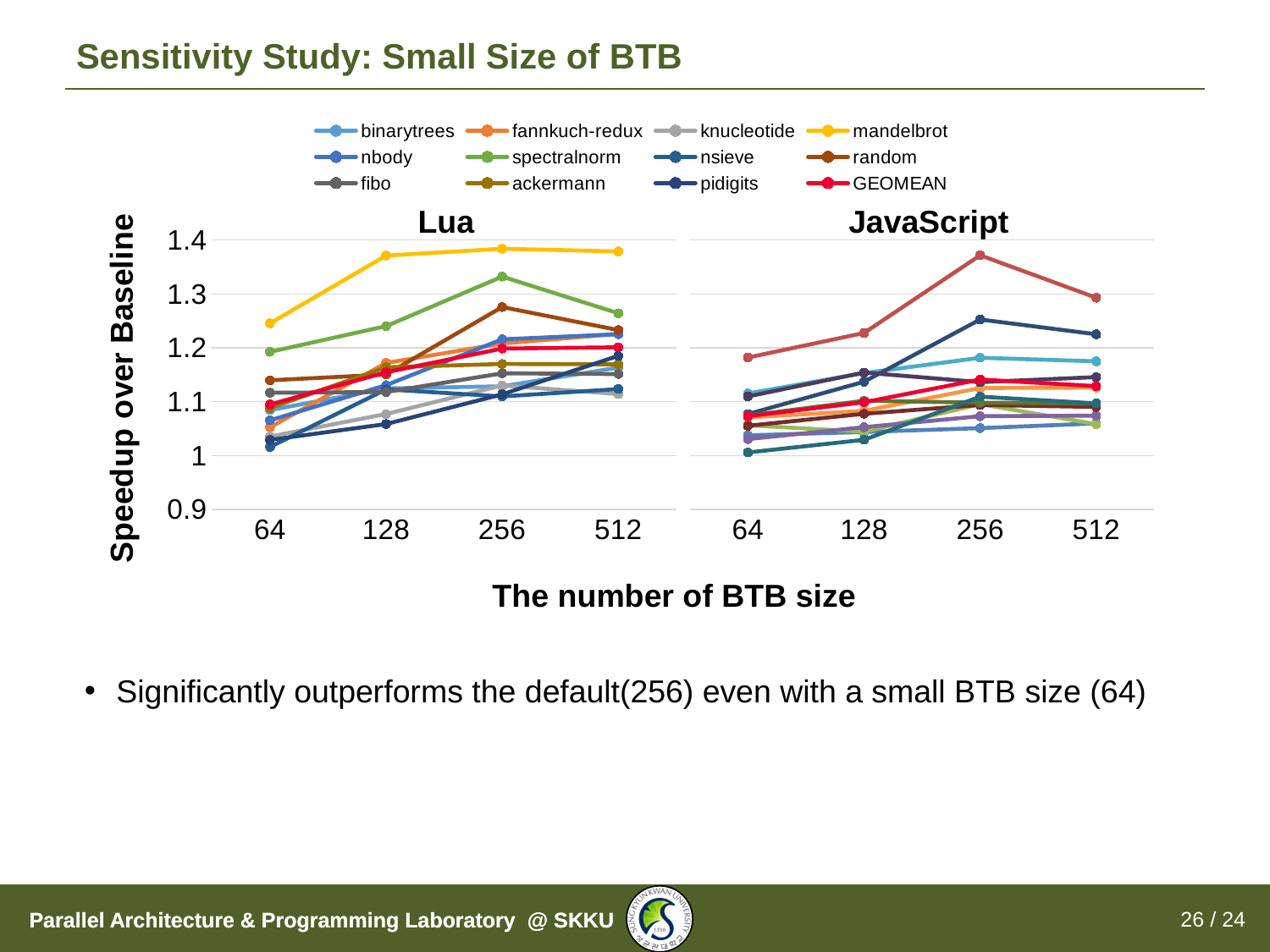

# Sensitivity Study: Small Size of BTB

### Chart

| Category | binarytrees | fannkuch-redux | knucleotide | mandelbrot | nbody | spectralnorm | nsieve | random | fibo | ackermann | pidigits | GEOMEAN |
|---|---|---|---|---|---|---|---|---|---|---|---|---|
| 64.0 | 1.0844 | 1.0526 | 1.0353 | 1.2455 | 1.0654 | 1.1926 | 1.016 | 1.1397 | 1.1166 | 1.0883 | 1.0291 | 1.0948 |
| 128.0 | 1.1247 | 1.172 | 1.0772 | 1.3711 | 1.1307 | 1.2403 | 1.1229 | 1.1506 | 1.1179 | 1.1639 | 1.0586 | 1.1546 |
| 256.0 | 1.1286 | 1.2081 | 1.1302 | 1.3839 | 1.2158 | 1.3322 | 1.1098 | 1.2757 | 1.1528 | 1.1701 | 1.1137 | 1.1988 |
| 512.0 | 1.1634 | 1.2258 | 1.1141 | 1.3789 | 1.2253 | 1.2642 | 1.1235 | 1.233 | 1.1514 | 1.1694 | 1.1851 | 1.201 |

### Chart

| Category | binarytrees | fannkuch-redux | knucleotide | mandelbrot | nbody | spectralnorm | nsieve | random | fibo | ackermann | pidigits | GEOMEAN |
|---|---|---|---|---|---|---|---|---|---|---|---|---|
| 64.0 | 1.0375 | 1.1821 | 1.0562 | 1.0306 | 1.1153 | 1.0707 | 1.0771 | 1.0553 | 1.0742 | 1.1098 | 1.0058 | 1.0731 |
| 128.0 | 1.0438 | 1.2276 | 1.0444 | 1.0527 | 1.1532 | 1.0831 | 1.137 | 1.0776 | 1.1018 | 1.1542 | 1.0293 | 1.0989 |
| 256.0 | 1.051 | 1.3718 | 1.0956 | 1.0731 | 1.1816 | 1.1254 | 1.2526 | 1.0939 | 1.0982 | 1.1363 | 1.1094 | 1.1412 |
| 512.0 | 1.0597 | 1.293 | 1.0583 | 1.0742 | 1.175 | 1.1261 | 1.2252 | 1.0903 | 1.0971 | 1.1456 | 1.0969 | 1.1289 |
Lua
JavaScript
The number of BTB size
Significantly outperforms the default(256) even with a small BTB size (64)
26 / 24